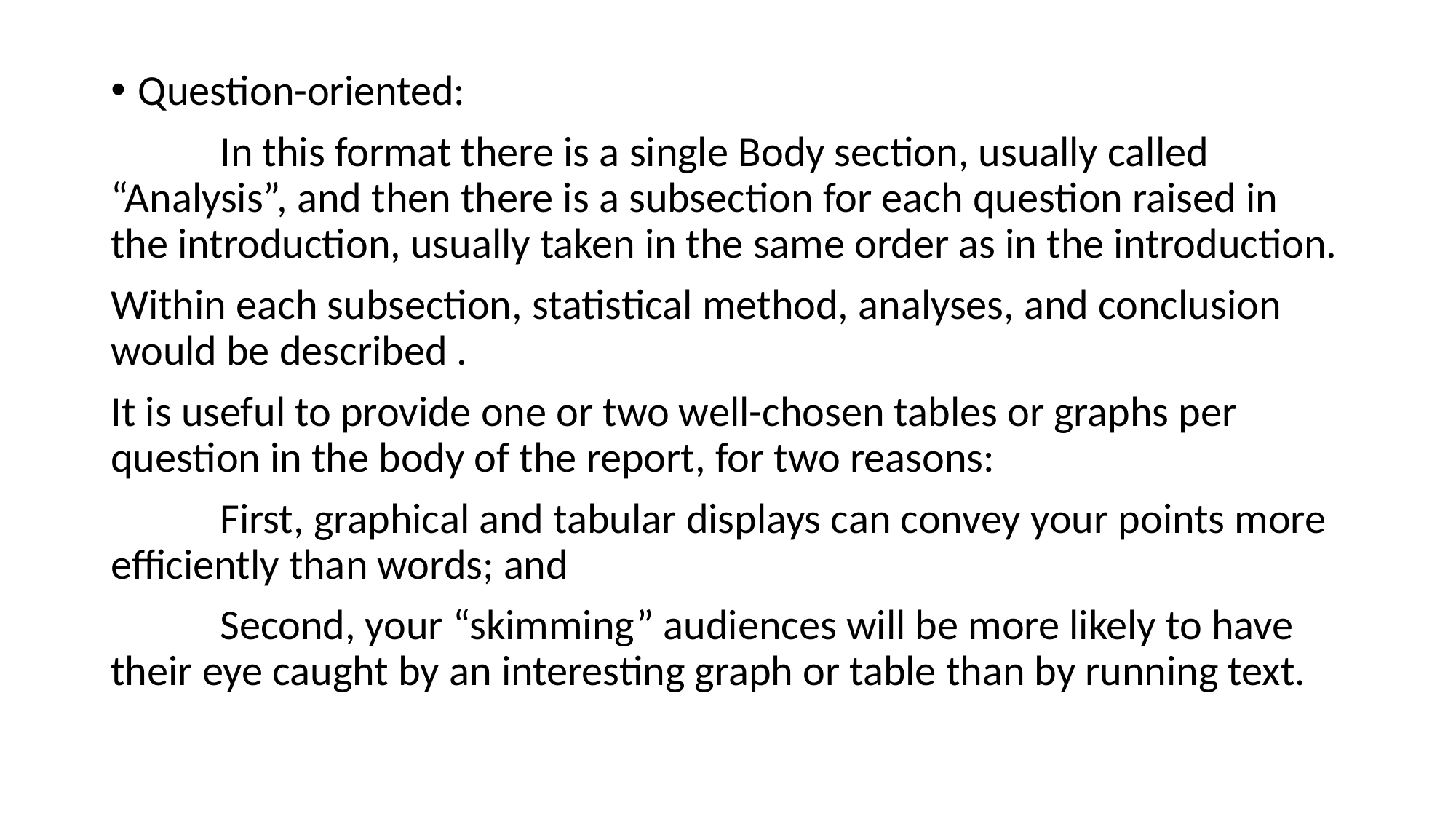

Question-oriented:
	In this format there is a single Body section, usually called “Analysis”, and then there is a subsection for each question raised in the introduction, usually taken in the same order as in the introduction.
Within each subsection, statistical method, analyses, and conclusion would be described .
It is useful to provide one or two well-chosen tables or graphs per question in the body of the report, for two reasons:
	First, graphical and tabular displays can convey your points more efficiently than words; and
	Second, your “skimming” audiences will be more likely to have their eye caught by an interesting graph or table than by running text.